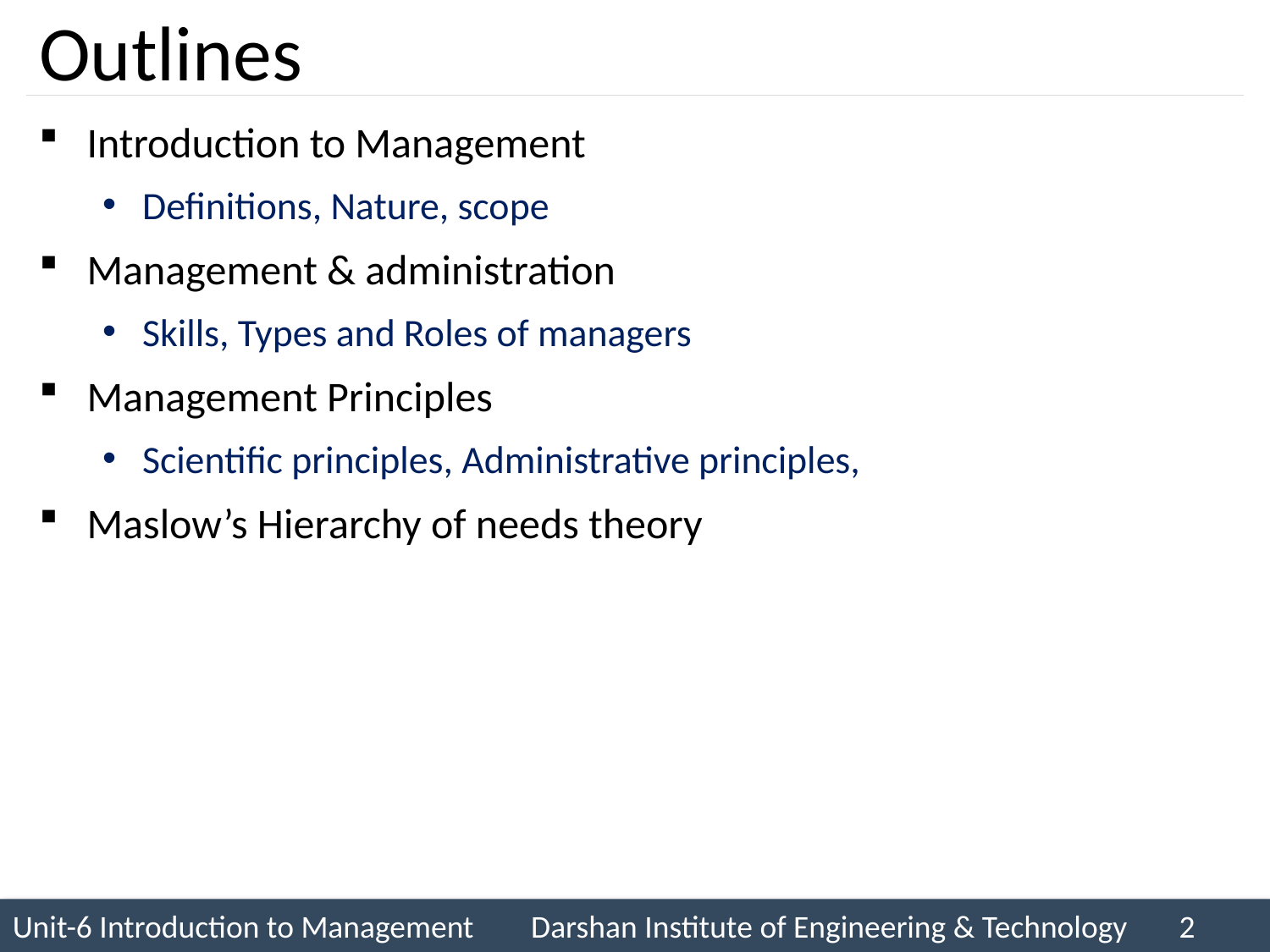

# Outlines
Introduction to Management
Definitions, Nature, scope
Management & administration
Skills, Types and Roles of managers
Management Principles
Scientific principles, Administrative principles,
Maslow’s Hierarchy of needs theory